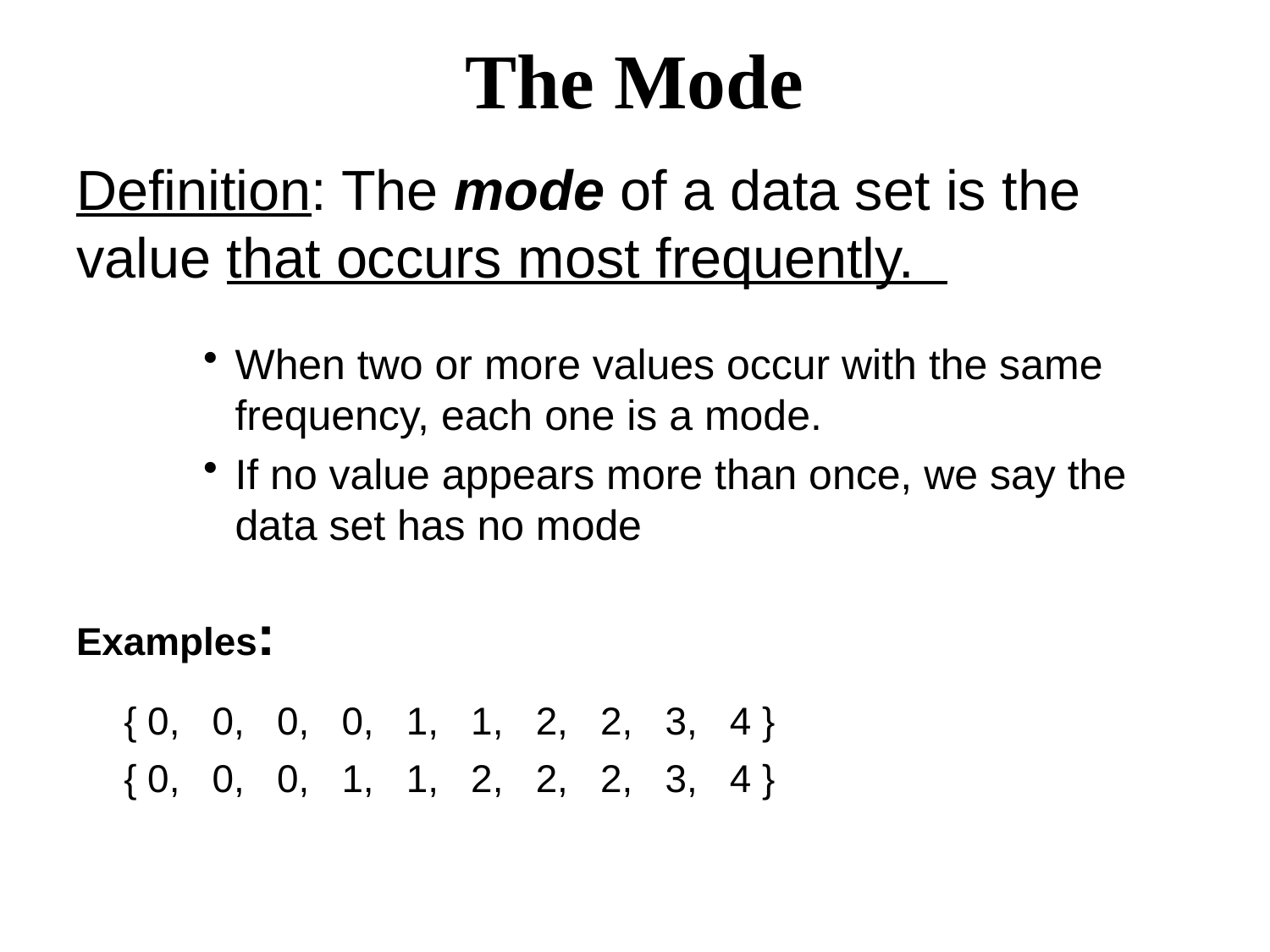

# The Mode
Definition: The mode of a data set is the value that occurs most frequently.

When two or more values occur with the same frequency, each one is a mode.
If no value appears more than once, we say the data set has no mode

Examples:
	{ 0,   0,   0,   0,   1,   1,   2,   2,   3,   4 }
	{ 0,   0,   0,   1,   1,   2,   2,   2,   3,   4 }